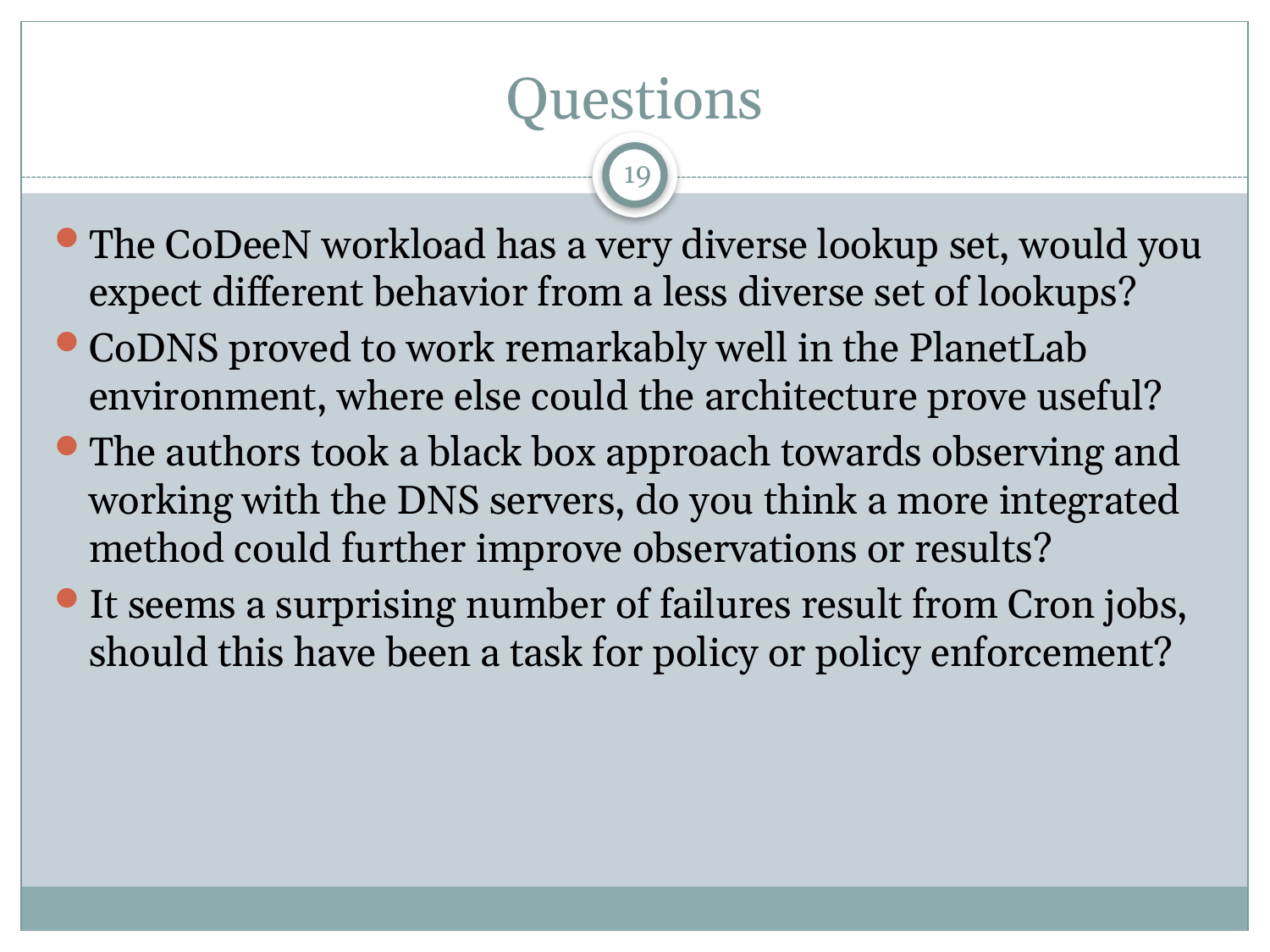

# Questions
19
The CoDeeN workload has a very diverse lookup set, would you expect different behavior from a less diverse set of lookups?
CoDNS proved to work remarkably well in the PlanetLab environment, where else could the architecture prove useful?
The authors took a black box approach towards observing and working with the DNS servers, do you think a more integrated method could further improve observations or results?
It seems a surprising number of failures result from Cron jobs, should this have been a task for policy or policy enforcement?